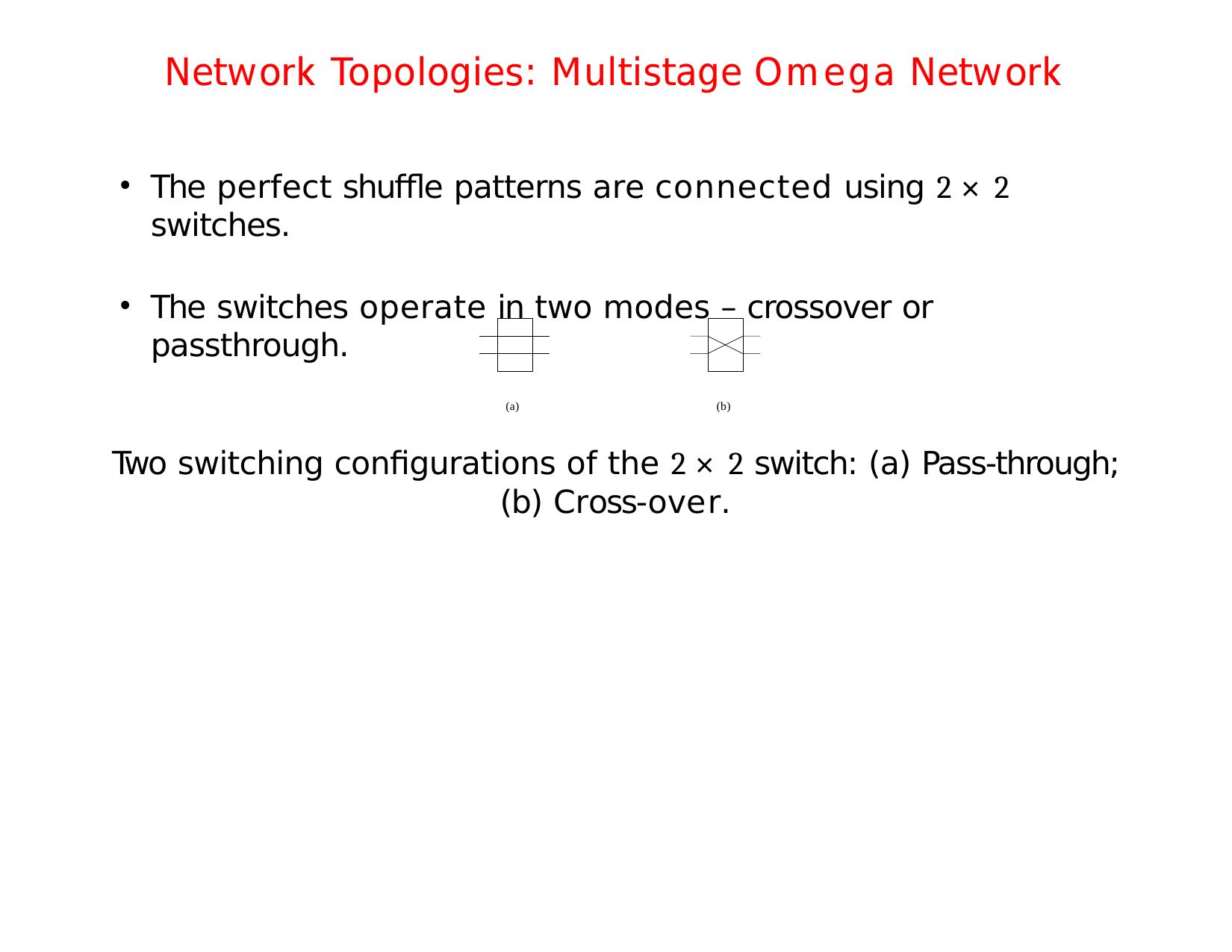

# Network Topologies: Multistage Omega Network
The perfect shuffle patterns are connected using 2 × 2 switches.
The switches operate in two modes – crossover or passthrough.

(a)
(b)
Two switching configurations of the 2 × 2 switch: (a) Pass-through;
(b) Cross-over.